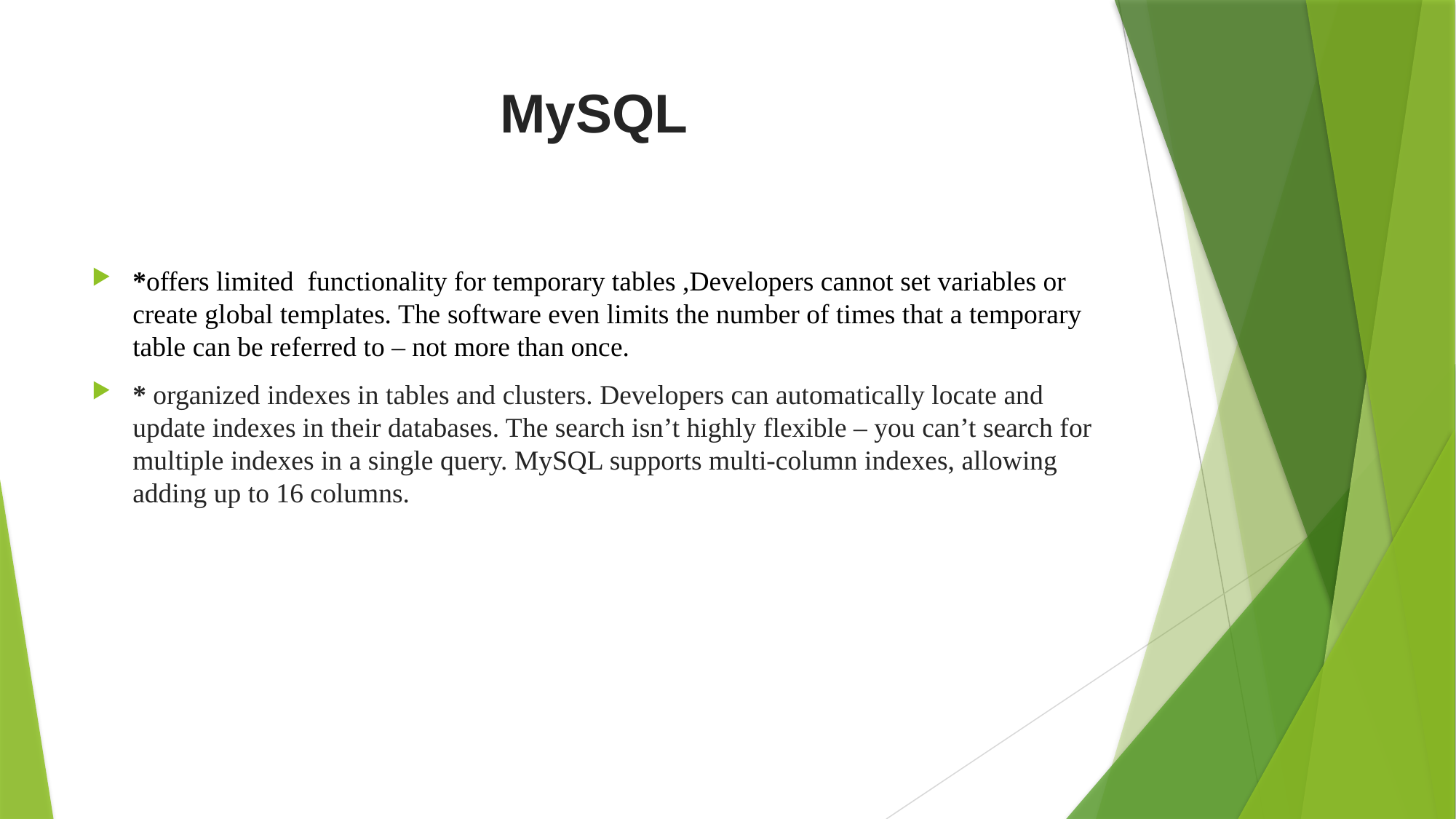

# MySQL
*offers limited  functionality for temporary tables ,Developers cannot set variables or create global templates. The software even limits the number of times that a temporary table can be referred to – not more than once.
* organized indexes in tables and clusters. Developers can automatically locate and update indexes in their databases. The search isn’t highly flexible – you can’t search for multiple indexes in a single query. MySQL supports multi-column indexes, allowing adding up to 16 columns.